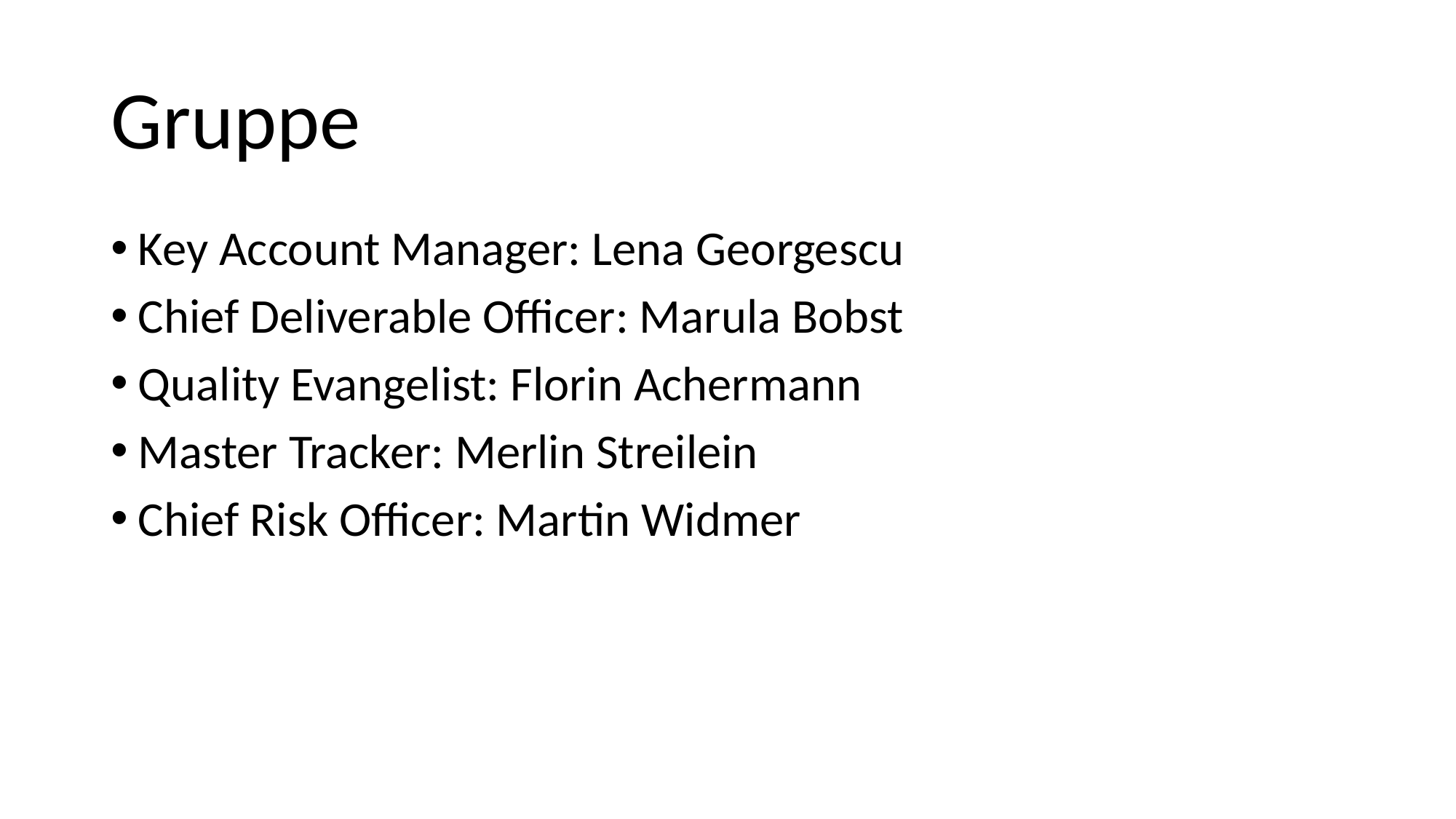

# Gruppe
Key Account Manager: Lena Georgescu
Chief Deliverable Officer: Marula Bobst
Quality Evangelist: Florin Achermann
Master Tracker: Merlin Streilein
Chief Risk Officer: Martin Widmer